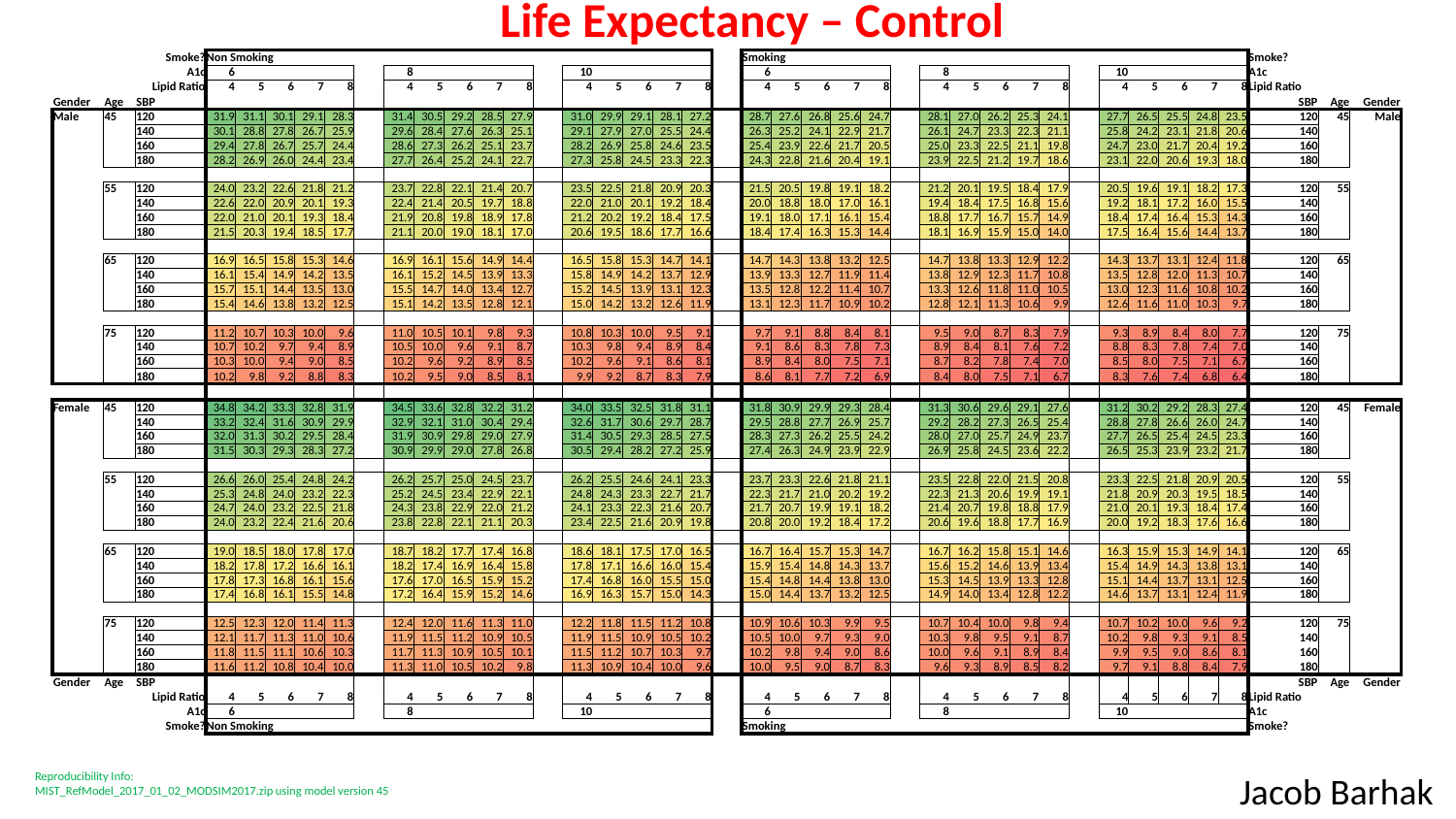

# Life Expectancy – Control
|  |  | Smoke? | Non Smoking |  |  |  |  |  |  |  |  |  |  |  |  |  |  |  |  |  | Smoking |  |  |  |  |  |  |  |  |  |  |  |  |  |  |  |  | Smoke? |  |  |
| --- | --- | --- | --- | --- | --- | --- | --- | --- | --- | --- | --- | --- | --- | --- | --- | --- | --- | --- | --- | --- | --- | --- | --- | --- | --- | --- | --- | --- | --- | --- | --- | --- | --- | --- | --- | --- | --- | --- | --- | --- |
|  |  | A1c | 6 |  |  |  |  |  | 8 |  |  |  |  |  | 10 |  |  |  |  |  | 6 |  |  |  |  |  | 8 |  |  |  |  |  | 10 |  |  |  |  | A1c |  |  |
|  |  | Lipid Ratio | 4 | 5 | 6 | 7 | 8 |  | 4 | 5 | 6 | 7 | 8 |  | 4 | 5 | 6 | 7 | 8 |  | 4 | 5 | 6 | 7 | 8 |  | 4 | 5 | 6 | 7 | 8 |  | 4 | 5 | 6 | 7 | 8 | Lipid Ratio |  |  |
| Gender | Age | SBP |  |  |  |  |  |  |  |  |  |  |  |  |  |  |  |  |  |  |  |  |  |  |  |  |  |  |  |  |  |  |  |  |  |  |  | SBP | Age | Gender |
| Male | 45 | 120 | 31.9 | 31.1 | 30.1 | 29.1 | 28.3 |  | 31.4 | 30.5 | 29.2 | 28.5 | 27.9 |  | 31.0 | 29.9 | 29.1 | 28.1 | 27.2 |  | 28.7 | 27.6 | 26.8 | 25.6 | 24.7 |  | 28.1 | 27.0 | 26.2 | 25.3 | 24.1 |  | 27.7 | 26.5 | 25.5 | 24.8 | 23.5 | 120 | 45 | Male |
|  |  | 140 | 30.1 | 28.8 | 27.8 | 26.7 | 25.9 |  | 29.6 | 28.4 | 27.6 | 26.3 | 25.1 |  | 29.1 | 27.9 | 27.0 | 25.5 | 24.4 |  | 26.3 | 25.2 | 24.1 | 22.9 | 21.7 |  | 26.1 | 24.7 | 23.3 | 22.3 | 21.1 |  | 25.8 | 24.2 | 23.1 | 21.8 | 20.6 | 140 |  |  |
|  |  | 160 | 29.4 | 27.8 | 26.7 | 25.7 | 24.4 |  | 28.6 | 27.3 | 26.2 | 25.1 | 23.7 |  | 28.2 | 26.9 | 25.8 | 24.6 | 23.5 |  | 25.4 | 23.9 | 22.6 | 21.7 | 20.5 |  | 25.0 | 23.3 | 22.5 | 21.1 | 19.8 |  | 24.7 | 23.0 | 21.7 | 20.4 | 19.2 | 160 |  |  |
|  |  | 180 | 28.2 | 26.9 | 26.0 | 24.4 | 23.4 |  | 27.7 | 26.4 | 25.2 | 24.1 | 22.7 |  | 27.3 | 25.8 | 24.5 | 23.3 | 22.3 |  | 24.3 | 22.8 | 21.6 | 20.4 | 19.1 |  | 23.9 | 22.5 | 21.2 | 19.7 | 18.6 |  | 23.1 | 22.0 | 20.6 | 19.3 | 18.0 | 180 |  |  |
|  |  |  |  |  |  |  |  |  |  |  |  |  |  |  |  |  |  |  |  |  |  |  |  |  |  |  |  |  |  |  |  |  |  |  |  |  |  |  |  |  |
|  | 55 | 120 | 24.0 | 23.2 | 22.6 | 21.8 | 21.2 |  | 23.7 | 22.8 | 22.1 | 21.4 | 20.7 |  | 23.5 | 22.5 | 21.8 | 20.9 | 20.3 |  | 21.5 | 20.5 | 19.8 | 19.1 | 18.2 |  | 21.2 | 20.1 | 19.5 | 18.4 | 17.9 |  | 20.5 | 19.6 | 19.1 | 18.2 | 17.3 | 120 | 55 |  |
|  |  | 140 | 22.6 | 22.0 | 20.9 | 20.1 | 19.3 |  | 22.4 | 21.4 | 20.5 | 19.7 | 18.8 |  | 22.0 | 21.0 | 20.1 | 19.2 | 18.4 |  | 20.0 | 18.8 | 18.0 | 17.0 | 16.1 |  | 19.4 | 18.4 | 17.5 | 16.8 | 15.6 |  | 19.2 | 18.1 | 17.2 | 16.0 | 15.5 | 140 |  |  |
|  |  | 160 | 22.0 | 21.0 | 20.1 | 19.3 | 18.4 |  | 21.9 | 20.8 | 19.8 | 18.9 | 17.8 |  | 21.2 | 20.2 | 19.2 | 18.4 | 17.5 |  | 19.1 | 18.0 | 17.1 | 16.1 | 15.4 |  | 18.8 | 17.7 | 16.7 | 15.7 | 14.9 |  | 18.4 | 17.4 | 16.4 | 15.3 | 14.3 | 160 |  |  |
|  |  | 180 | 21.5 | 20.3 | 19.4 | 18.5 | 17.7 |  | 21.1 | 20.0 | 19.0 | 18.1 | 17.0 |  | 20.6 | 19.5 | 18.6 | 17.7 | 16.6 |  | 18.4 | 17.4 | 16.3 | 15.3 | 14.4 |  | 18.1 | 16.9 | 15.9 | 15.0 | 14.0 |  | 17.5 | 16.4 | 15.6 | 14.4 | 13.7 | 180 |  |  |
|  |  |  |  |  |  |  |  |  |  |  |  |  |  |  |  |  |  |  |  |  |  |  |  |  |  |  |  |  |  |  |  |  |  |  |  |  |  |  |  |  |
|  | 65 | 120 | 16.9 | 16.5 | 15.8 | 15.3 | 14.6 |  | 16.9 | 16.1 | 15.6 | 14.9 | 14.4 |  | 16.5 | 15.8 | 15.3 | 14.7 | 14.1 |  | 14.7 | 14.3 | 13.8 | 13.2 | 12.5 |  | 14.7 | 13.8 | 13.3 | 12.9 | 12.2 |  | 14.3 | 13.7 | 13.1 | 12.4 | 11.8 | 120 | 65 |  |
|  |  | 140 | 16.1 | 15.4 | 14.9 | 14.2 | 13.5 |  | 16.1 | 15.2 | 14.5 | 13.9 | 13.3 |  | 15.8 | 14.9 | 14.2 | 13.7 | 12.9 |  | 13.9 | 13.3 | 12.7 | 11.9 | 11.4 |  | 13.8 | 12.9 | 12.3 | 11.7 | 10.8 |  | 13.5 | 12.8 | 12.0 | 11.3 | 10.7 | 140 |  |  |
|  |  | 160 | 15.7 | 15.1 | 14.4 | 13.5 | 13.0 |  | 15.5 | 14.7 | 14.0 | 13.4 | 12.7 |  | 15.2 | 14.5 | 13.9 | 13.1 | 12.3 |  | 13.5 | 12.8 | 12.2 | 11.4 | 10.7 |  | 13.3 | 12.6 | 11.8 | 11.0 | 10.5 |  | 13.0 | 12.3 | 11.6 | 10.8 | 10.2 | 160 |  |  |
|  |  | 180 | 15.4 | 14.6 | 13.8 | 13.2 | 12.5 |  | 15.1 | 14.2 | 13.5 | 12.8 | 12.1 |  | 15.0 | 14.2 | 13.2 | 12.6 | 11.9 |  | 13.1 | 12.3 | 11.7 | 10.9 | 10.2 |  | 12.8 | 12.1 | 11.3 | 10.6 | 9.9 |  | 12.6 | 11.6 | 11.0 | 10.3 | 9.7 | 180 |  |  |
|  |  |  |  |  |  |  |  |  |  |  |  |  |  |  |  |  |  |  |  |  |  |  |  |  |  |  |  |  |  |  |  |  |  |  |  |  |  |  |  |  |
|  | 75 | 120 | 11.2 | 10.7 | 10.3 | 10.0 | 9.6 |  | 11.0 | 10.5 | 10.1 | 9.8 | 9.3 |  | 10.8 | 10.3 | 10.0 | 9.5 | 9.1 |  | 9.7 | 9.1 | 8.8 | 8.4 | 8.1 |  | 9.5 | 9.0 | 8.7 | 8.3 | 7.9 |  | 9.3 | 8.9 | 8.4 | 8.0 | 7.7 | 120 | 75 |  |
|  |  | 140 | 10.7 | 10.2 | 9.7 | 9.4 | 8.9 |  | 10.5 | 10.0 | 9.6 | 9.1 | 8.7 |  | 10.3 | 9.8 | 9.4 | 8.9 | 8.4 |  | 9.1 | 8.6 | 8.3 | 7.8 | 7.3 |  | 8.9 | 8.4 | 8.1 | 7.6 | 7.2 |  | 8.8 | 8.3 | 7.8 | 7.4 | 7.0 | 140 |  |  |
|  |  | 160 | 10.3 | 10.0 | 9.4 | 9.0 | 8.5 |  | 10.2 | 9.6 | 9.2 | 8.9 | 8.5 |  | 10.2 | 9.6 | 9.1 | 8.6 | 8.1 |  | 8.9 | 8.4 | 8.0 | 7.5 | 7.1 |  | 8.7 | 8.2 | 7.8 | 7.4 | 7.0 |  | 8.5 | 8.0 | 7.5 | 7.1 | 6.7 | 160 |  |  |
|  |  | 180 | 10.2 | 9.8 | 9.2 | 8.8 | 8.3 |  | 10.2 | 9.5 | 9.0 | 8.5 | 8.1 |  | 9.9 | 9.2 | 8.7 | 8.3 | 7.9 |  | 8.6 | 8.1 | 7.7 | 7.2 | 6.9 |  | 8.4 | 8.0 | 7.5 | 7.1 | 6.7 |  | 8.3 | 7.6 | 7.4 | 6.8 | 6.4 | 180 |  |  |
|  |  |  |  |  |  |  |  |  |  |  |  |  |  |  |  |  |  |  |  |  |  |  |  |  |  |  |  |  |  |  |  |  |  |  |  |  |  |  |  |  |
| Female | 45 | 120 | 34.8 | 34.2 | 33.3 | 32.8 | 31.9 |  | 34.5 | 33.6 | 32.8 | 32.2 | 31.2 |  | 34.0 | 33.5 | 32.5 | 31.8 | 31.1 |  | 31.8 | 30.9 | 29.9 | 29.3 | 28.4 |  | 31.3 | 30.6 | 29.6 | 29.1 | 27.6 |  | 31.2 | 30.2 | 29.2 | 28.3 | 27.4 | 120 | 45 | Female |
|  |  | 140 | 33.2 | 32.4 | 31.6 | 30.9 | 29.9 |  | 32.9 | 32.1 | 31.0 | 30.4 | 29.4 |  | 32.6 | 31.7 | 30.6 | 29.7 | 28.7 |  | 29.5 | 28.8 | 27.7 | 26.9 | 25.7 |  | 29.2 | 28.2 | 27.3 | 26.5 | 25.4 |  | 28.8 | 27.8 | 26.6 | 26.0 | 24.7 | 140 |  |  |
|  |  | 160 | 32.0 | 31.3 | 30.2 | 29.5 | 28.4 |  | 31.9 | 30.9 | 29.8 | 29.0 | 27.9 |  | 31.4 | 30.5 | 29.3 | 28.5 | 27.5 |  | 28.3 | 27.3 | 26.2 | 25.5 | 24.2 |  | 28.0 | 27.0 | 25.7 | 24.9 | 23.7 |  | 27.7 | 26.5 | 25.4 | 24.5 | 23.3 | 160 |  |  |
|  |  | 180 | 31.5 | 30.3 | 29.3 | 28.3 | 27.2 |  | 30.9 | 29.9 | 29.0 | 27.8 | 26.8 |  | 30.5 | 29.4 | 28.2 | 27.2 | 25.9 |  | 27.4 | 26.3 | 24.9 | 23.9 | 22.9 |  | 26.9 | 25.8 | 24.5 | 23.6 | 22.2 |  | 26.5 | 25.3 | 23.9 | 23.2 | 21.7 | 180 |  |  |
|  |  |  |  |  |  |  |  |  |  |  |  |  |  |  |  |  |  |  |  |  |  |  |  |  |  |  |  |  |  |  |  |  |  |  |  |  |  |  |  |  |
|  | 55 | 120 | 26.6 | 26.0 | 25.4 | 24.8 | 24.2 |  | 26.2 | 25.7 | 25.0 | 24.5 | 23.7 |  | 26.2 | 25.5 | 24.6 | 24.1 | 23.3 |  | 23.7 | 23.3 | 22.6 | 21.8 | 21.1 |  | 23.5 | 22.8 | 22.0 | 21.5 | 20.8 |  | 23.3 | 22.5 | 21.8 | 20.9 | 20.5 | 120 | 55 |  |
|  |  | 140 | 25.3 | 24.8 | 24.0 | 23.2 | 22.3 |  | 25.2 | 24.5 | 23.4 | 22.9 | 22.1 |  | 24.8 | 24.3 | 23.3 | 22.7 | 21.7 |  | 22.3 | 21.7 | 21.0 | 20.2 | 19.2 |  | 22.3 | 21.3 | 20.6 | 19.9 | 19.1 |  | 21.8 | 20.9 | 20.3 | 19.5 | 18.5 | 140 |  |  |
|  |  | 160 | 24.7 | 24.0 | 23.2 | 22.5 | 21.8 |  | 24.3 | 23.8 | 22.9 | 22.0 | 21.2 |  | 24.1 | 23.3 | 22.3 | 21.6 | 20.7 |  | 21.7 | 20.7 | 19.9 | 19.1 | 18.2 |  | 21.4 | 20.7 | 19.8 | 18.8 | 17.9 |  | 21.0 | 20.1 | 19.3 | 18.4 | 17.4 | 160 |  |  |
|  |  | 180 | 24.0 | 23.2 | 22.4 | 21.6 | 20.6 |  | 23.8 | 22.8 | 22.1 | 21.1 | 20.3 |  | 23.4 | 22.5 | 21.6 | 20.9 | 19.8 |  | 20.8 | 20.0 | 19.2 | 18.4 | 17.2 |  | 20.6 | 19.6 | 18.8 | 17.7 | 16.9 |  | 20.0 | 19.2 | 18.3 | 17.6 | 16.6 | 180 |  |  |
|  |  |  |  |  |  |  |  |  |  |  |  |  |  |  |  |  |  |  |  |  |  |  |  |  |  |  |  |  |  |  |  |  |  |  |  |  |  |  |  |  |
|  | 65 | 120 | 19.0 | 18.5 | 18.0 | 17.8 | 17.0 |  | 18.7 | 18.2 | 17.7 | 17.4 | 16.8 |  | 18.6 | 18.1 | 17.5 | 17.0 | 16.5 |  | 16.7 | 16.4 | 15.7 | 15.3 | 14.7 |  | 16.7 | 16.2 | 15.8 | 15.1 | 14.6 |  | 16.3 | 15.9 | 15.3 | 14.9 | 14.1 | 120 | 65 |  |
|  |  | 140 | 18.2 | 17.8 | 17.2 | 16.6 | 16.1 |  | 18.2 | 17.4 | 16.9 | 16.4 | 15.8 |  | 17.8 | 17.1 | 16.6 | 16.0 | 15.4 |  | 15.9 | 15.4 | 14.8 | 14.3 | 13.7 |  | 15.6 | 15.2 | 14.6 | 13.9 | 13.4 |  | 15.4 | 14.9 | 14.3 | 13.8 | 13.1 | 140 |  |  |
|  |  | 160 | 17.8 | 17.3 | 16.8 | 16.1 | 15.6 |  | 17.6 | 17.0 | 16.5 | 15.9 | 15.2 |  | 17.4 | 16.8 | 16.0 | 15.5 | 15.0 |  | 15.4 | 14.8 | 14.4 | 13.8 | 13.0 |  | 15.3 | 14.5 | 13.9 | 13.3 | 12.8 |  | 15.1 | 14.4 | 13.7 | 13.1 | 12.5 | 160 |  |  |
|  |  | 180 | 17.4 | 16.8 | 16.1 | 15.5 | 14.8 |  | 17.2 | 16.4 | 15.9 | 15.2 | 14.6 |  | 16.9 | 16.3 | 15.7 | 15.0 | 14.3 |  | 15.0 | 14.4 | 13.7 | 13.2 | 12.5 |  | 14.9 | 14.0 | 13.4 | 12.8 | 12.2 |  | 14.6 | 13.7 | 13.1 | 12.4 | 11.9 | 180 |  |  |
|  |  |  |  |  |  |  |  |  |  |  |  |  |  |  |  |  |  |  |  |  |  |  |  |  |  |  |  |  |  |  |  |  |  |  |  |  |  |  |  |  |
|  | 75 | 120 | 12.5 | 12.3 | 12.0 | 11.4 | 11.3 |  | 12.4 | 12.0 | 11.6 | 11.3 | 11.0 |  | 12.2 | 11.8 | 11.5 | 11.2 | 10.8 |  | 10.9 | 10.6 | 10.3 | 9.9 | 9.5 |  | 10.7 | 10.4 | 10.0 | 9.8 | 9.4 |  | 10.7 | 10.2 | 10.0 | 9.6 | 9.2 | 120 | 75 |  |
|  |  | 140 | 12.1 | 11.7 | 11.3 | 11.0 | 10.6 |  | 11.9 | 11.5 | 11.2 | 10.9 | 10.5 |  | 11.9 | 11.5 | 10.9 | 10.5 | 10.2 |  | 10.5 | 10.0 | 9.7 | 9.3 | 9.0 |  | 10.3 | 9.8 | 9.5 | 9.1 | 8.7 |  | 10.2 | 9.8 | 9.3 | 9.1 | 8.5 | 140 |  |  |
|  |  | 160 | 11.8 | 11.5 | 11.1 | 10.6 | 10.3 |  | 11.7 | 11.3 | 10.9 | 10.5 | 10.1 |  | 11.5 | 11.2 | 10.7 | 10.3 | 9.7 |  | 10.2 | 9.8 | 9.4 | 9.0 | 8.6 |  | 10.0 | 9.6 | 9.1 | 8.9 | 8.4 |  | 9.9 | 9.5 | 9.0 | 8.6 | 8.1 | 160 |  |  |
|  |  | 180 | 11.6 | 11.2 | 10.8 | 10.4 | 10.0 |  | 11.3 | 11.0 | 10.5 | 10.2 | 9.8 |  | 11.3 | 10.9 | 10.4 | 10.0 | 9.6 |  | 10.0 | 9.5 | 9.0 | 8.7 | 8.3 |  | 9.6 | 9.3 | 8.9 | 8.5 | 8.2 |  | 9.7 | 9.1 | 8.8 | 8.4 | 7.9 | 180 |  |  |
| Gender | Age | SBP |  |  |  |  |  |  |  |  |  |  |  |  |  |  |  |  |  |  |  |  |  |  |  |  |  |  |  |  |  |  |  |  |  |  |  | SBP | Age | Gender |
|  |  | Lipid Ratio | 4 | 5 | 6 | 7 | 8 |  | 4 | 5 | 6 | 7 | 8 |  | 4 | 5 | 6 | 7 | 8 |  | 4 | 5 | 6 | 7 | 8 |  | 4 | 5 | 6 | 7 | 8 |  | 4 | 5 | 6 | 7 | 8 | Lipid Ratio |  |  |
|  |  | A1c | 6 |  |  |  |  |  | 8 |  |  |  |  |  | 10 |  |  |  |  |  | 6 |  |  |  |  |  | 8 |  |  |  |  |  | 10 |  |  |  |  | A1c |  |  |
|  |  | Smoke? | Non Smoking |  |  |  |  |  |  |  |  |  |  |  |  |  |  |  |  |  | Smoking |  |  |  |  |  |  |  |  |  |  |  |  |  |  |  |  | Smoke? |  |  |
Reproducibility Info:
MIST_RefModel_2017_01_02_MODSIM2017.zip using model version 45